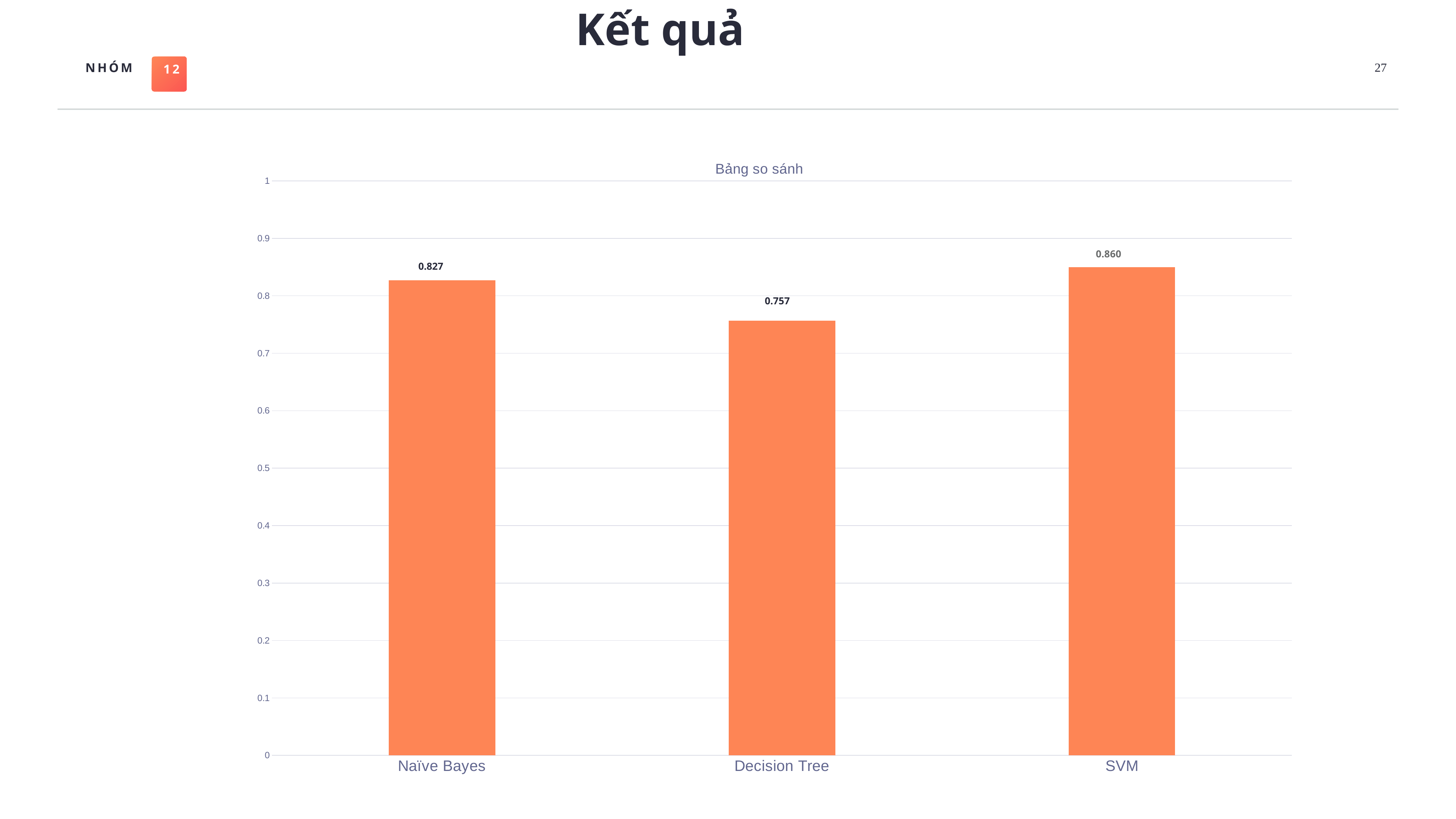

Kết quả
27

### Chart: Bảng so sánh

| Category | Series 1 |
|---|---|
| Naïve Bayes | 0.827 |
| Decision Tree | 0.757 |
| SVM | 0.85 |
0.827
0.757